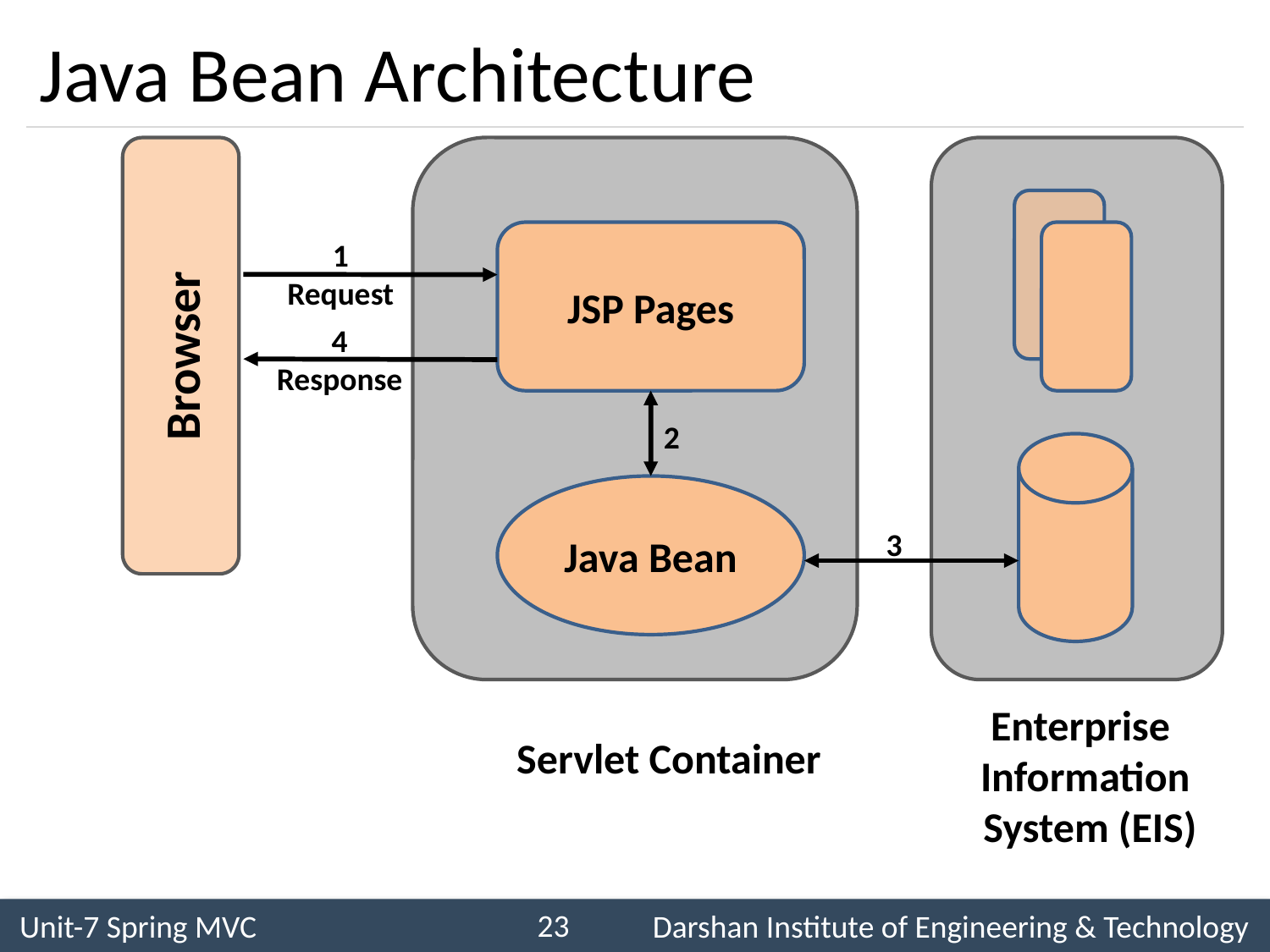

# Java Bean Architecture

JSP Pages

1
Request
Browser
4
Response
2

Java Bean
3
Enterprise
Information
 System (EIS)
Servlet Container
23